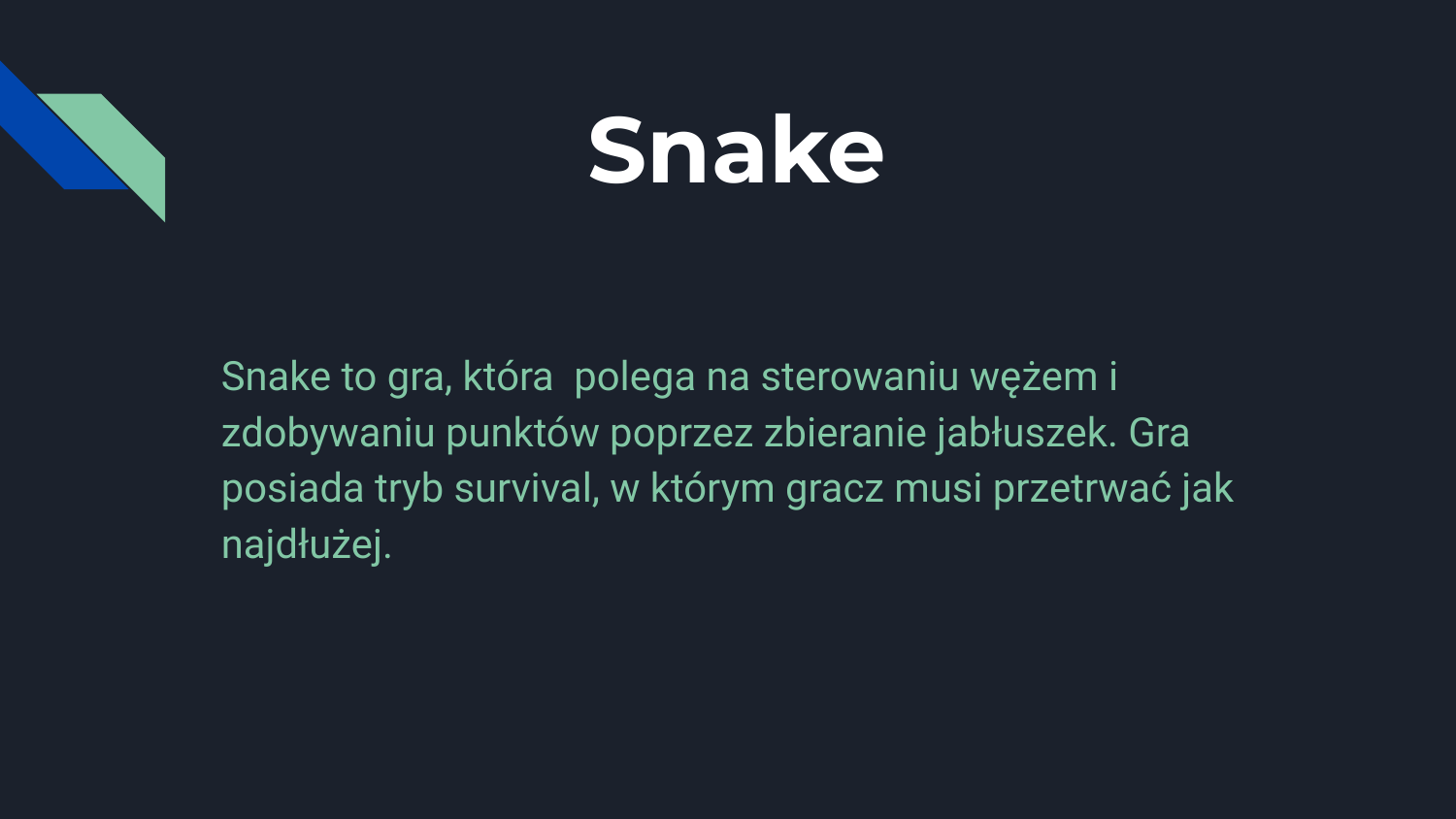

# Snake

Snake to gra, która  polega na sterowaniu wężem i zdobywaniu punktów poprzez zbieranie jabłuszek. Gra posiada tryb survival, w którym gracz musi przetrwać jak najdłużej.